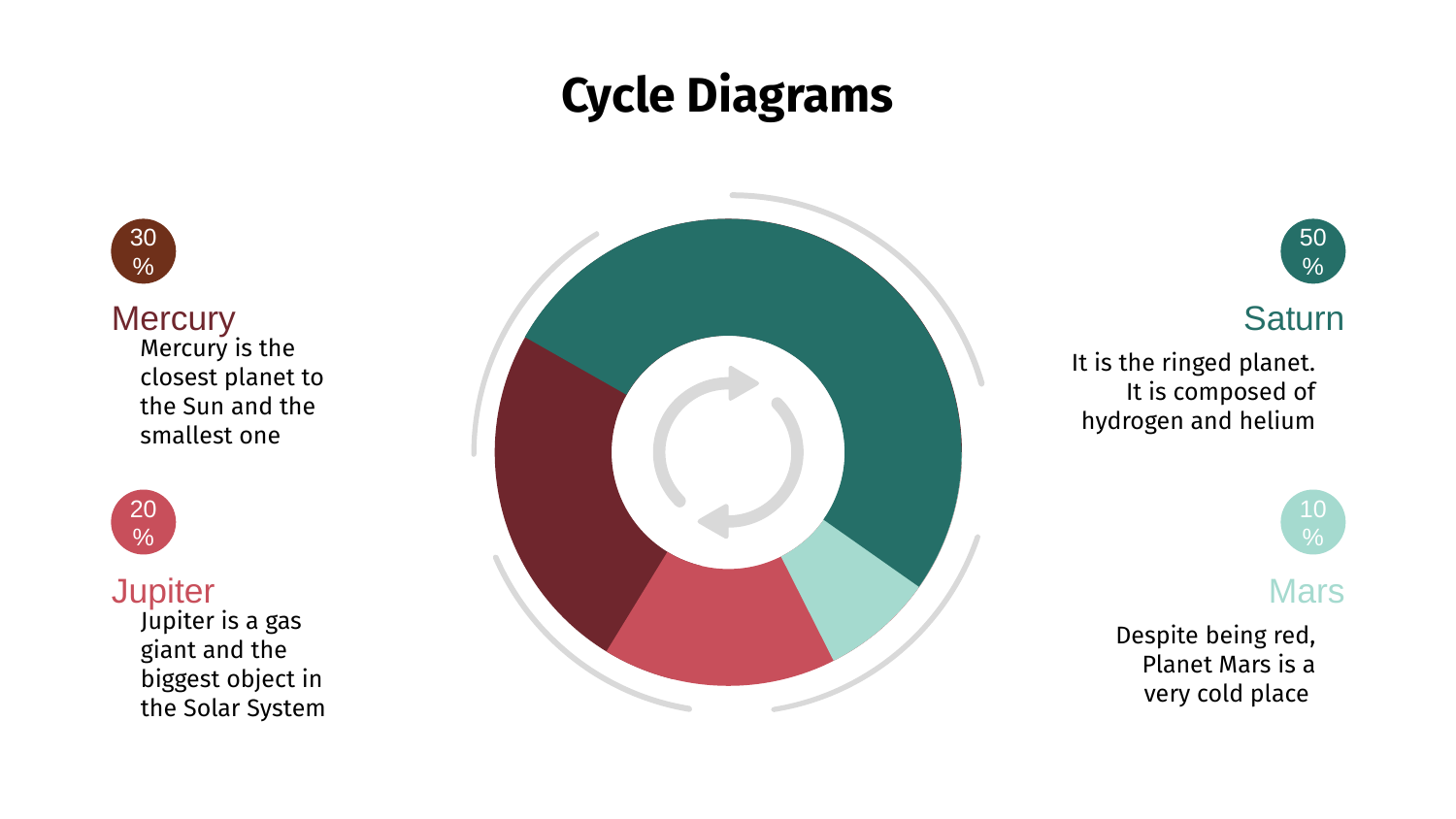

# Cycle Diagrams

30%
50 %
Mercury
Saturn
It is the ringed planet. It is composed of hydrogen and helium
Mercury is the closest planet to the Sun and the smallest one

10 %
20 %
Mars
Jupiter
Jupiter is a gas giant and the biggest object in the Solar System
Despite being red, Planet Mars is a very cold place